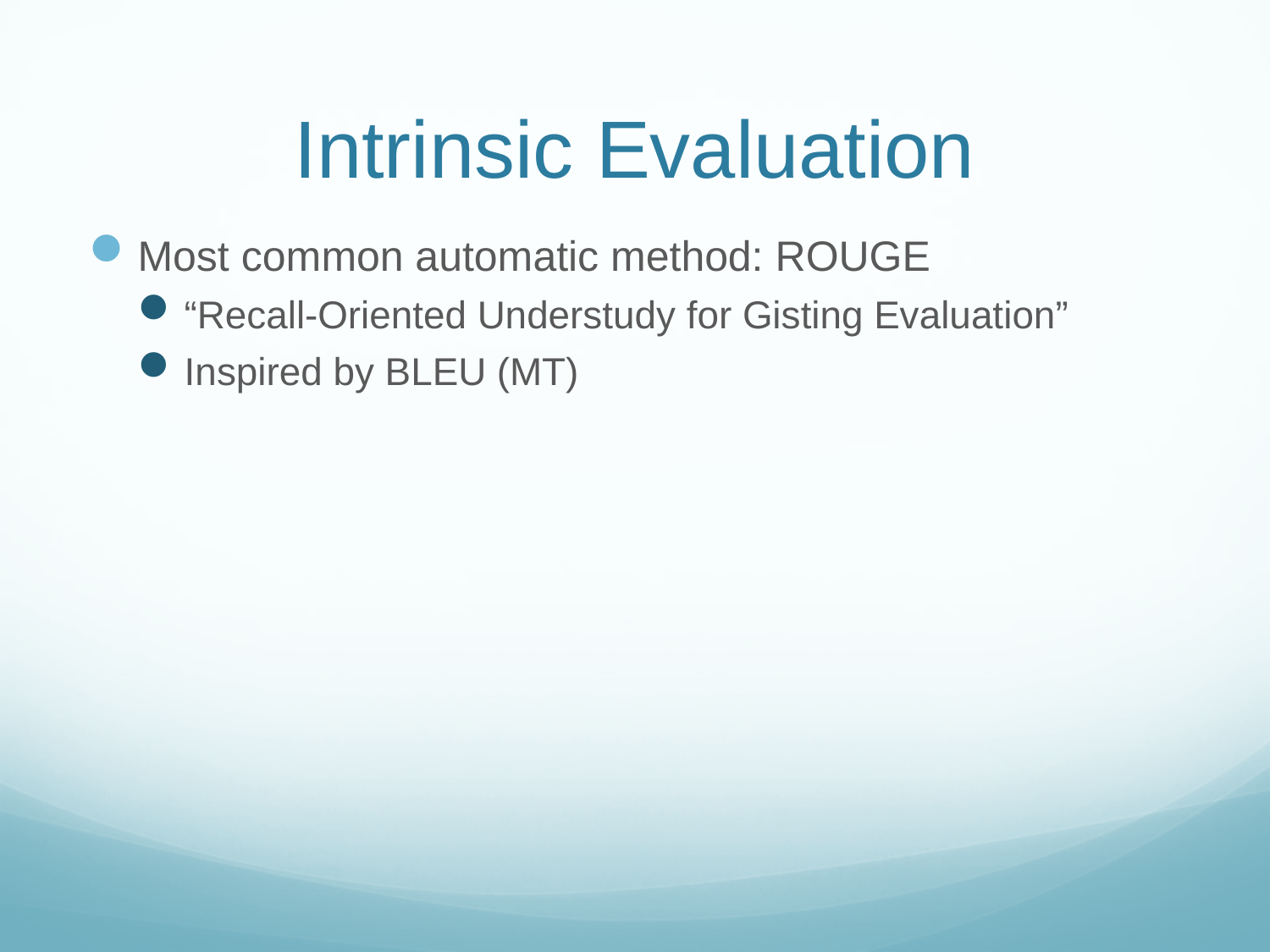

# Intrinsic Evaluation
Most common automatic method: ROUGE
“Recall-Oriented Understudy for Gisting Evaluation”
Inspired by BLEU (MT)